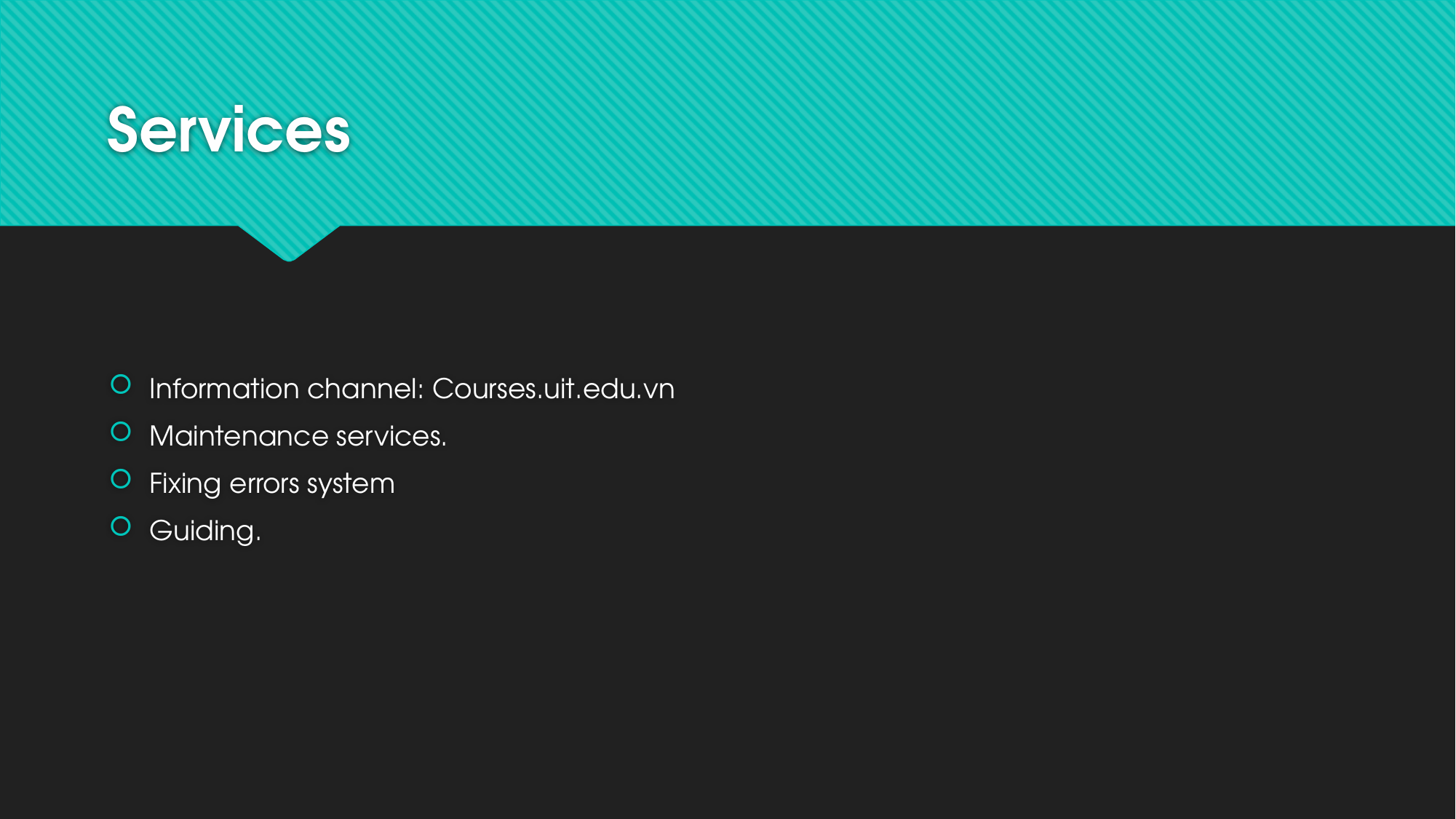

# Services
Information channel: Courses.uit.edu.vn
Maintenance services.
Fixing errors system
Guiding.